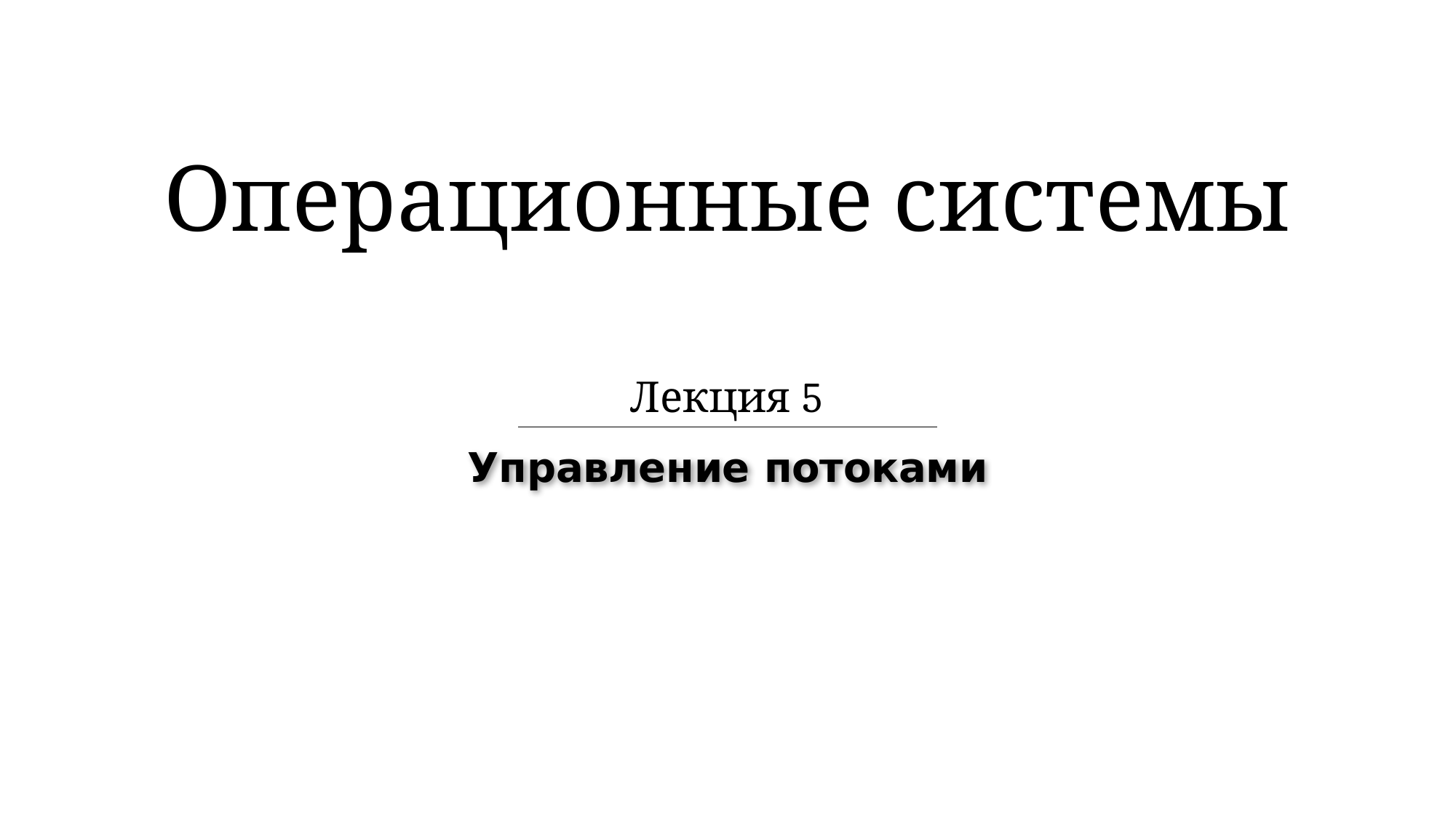

# Операционные системы
Лекция 5
Управление потоками